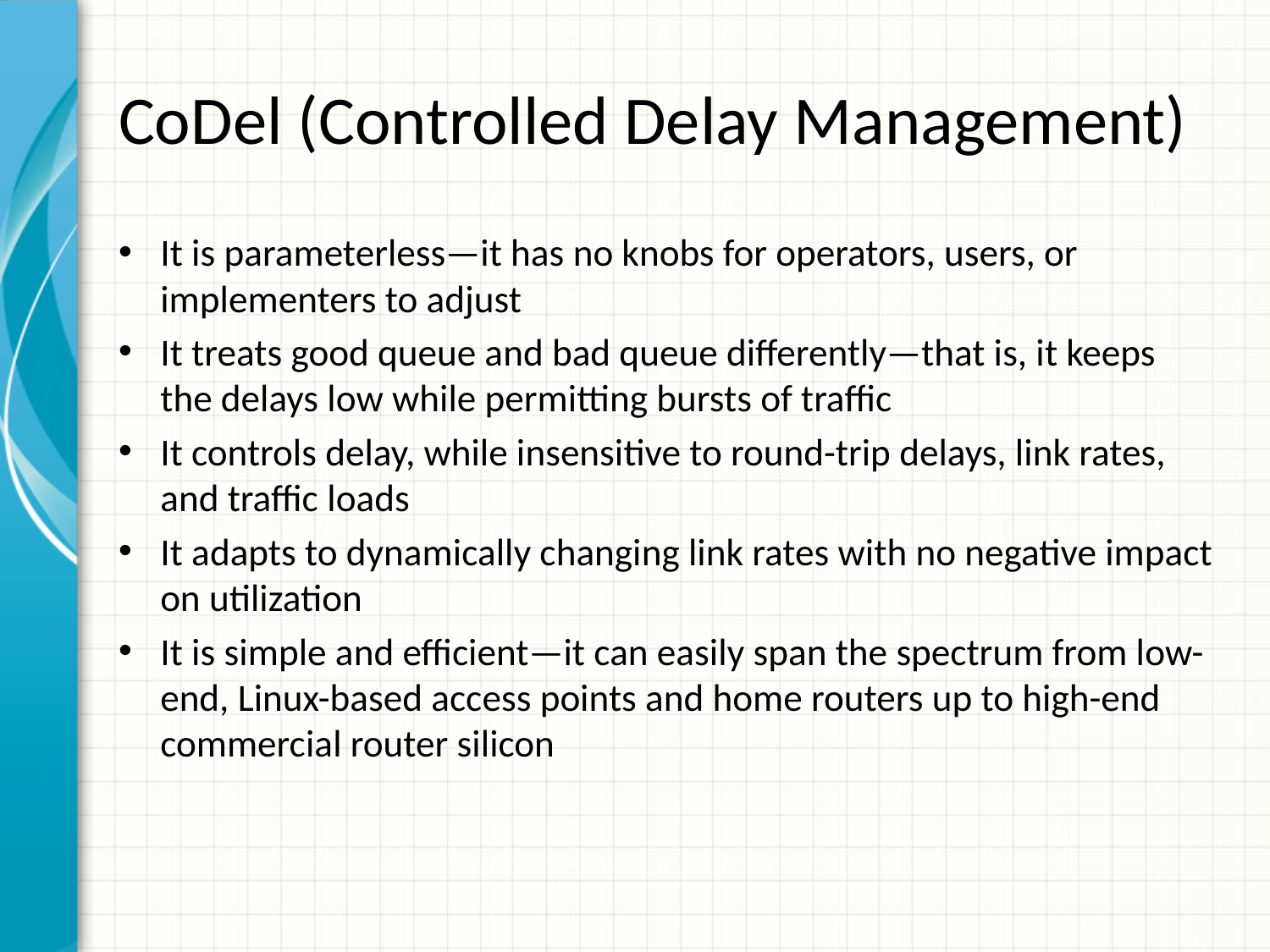

# CoDel (Controlled Delay Management)
It is parameterless—it has no knobs for operators, users, or implementers to adjust
It treats good queue and bad queue differently—that is, it keeps the delays low while permitting bursts of traffic
It controls delay, while insensitive to round-trip delays, link rates, and traffic loads
It adapts to dynamically changing link rates with no negative impact on utilization
It is simple and efficient—it can easily span the spectrum from low-end, Linux-based access points and home routers up to high-end commercial router silicon